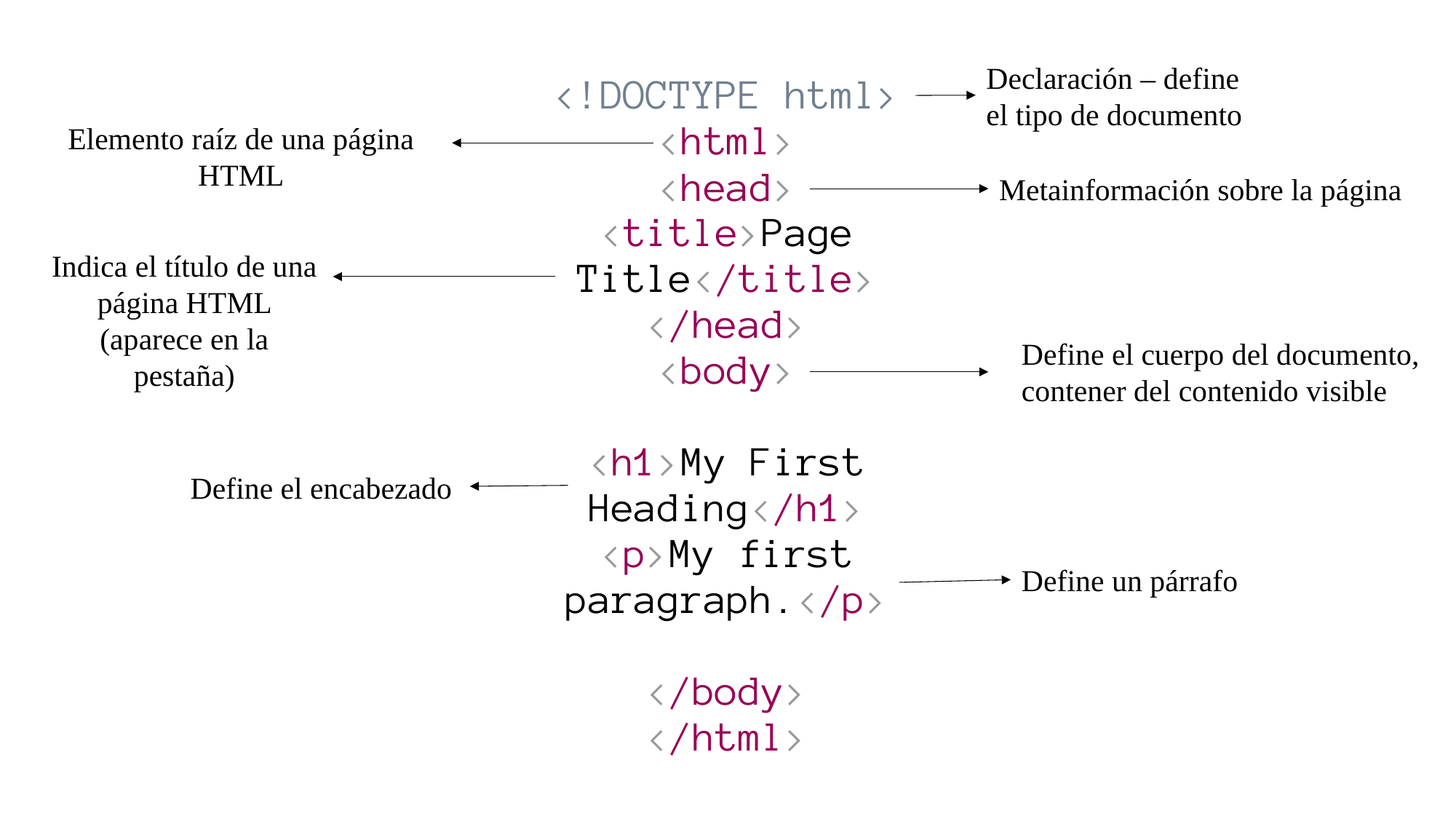

Declaración – define el tipo de documento
Elemento raíz de una página HTML
Metainformación sobre la página
Indica el título de una página HTML (aparece en la pestaña)
Define el cuerpo del documento, contener del contenido visible
Define el encabezado
# <!DOCTYPE html> <html> <head> <title>Page Title</title> </head> <body> <h1>My First Heading</h1> <p>My first paragraph.</p> </body> </html>
Define un párrafo